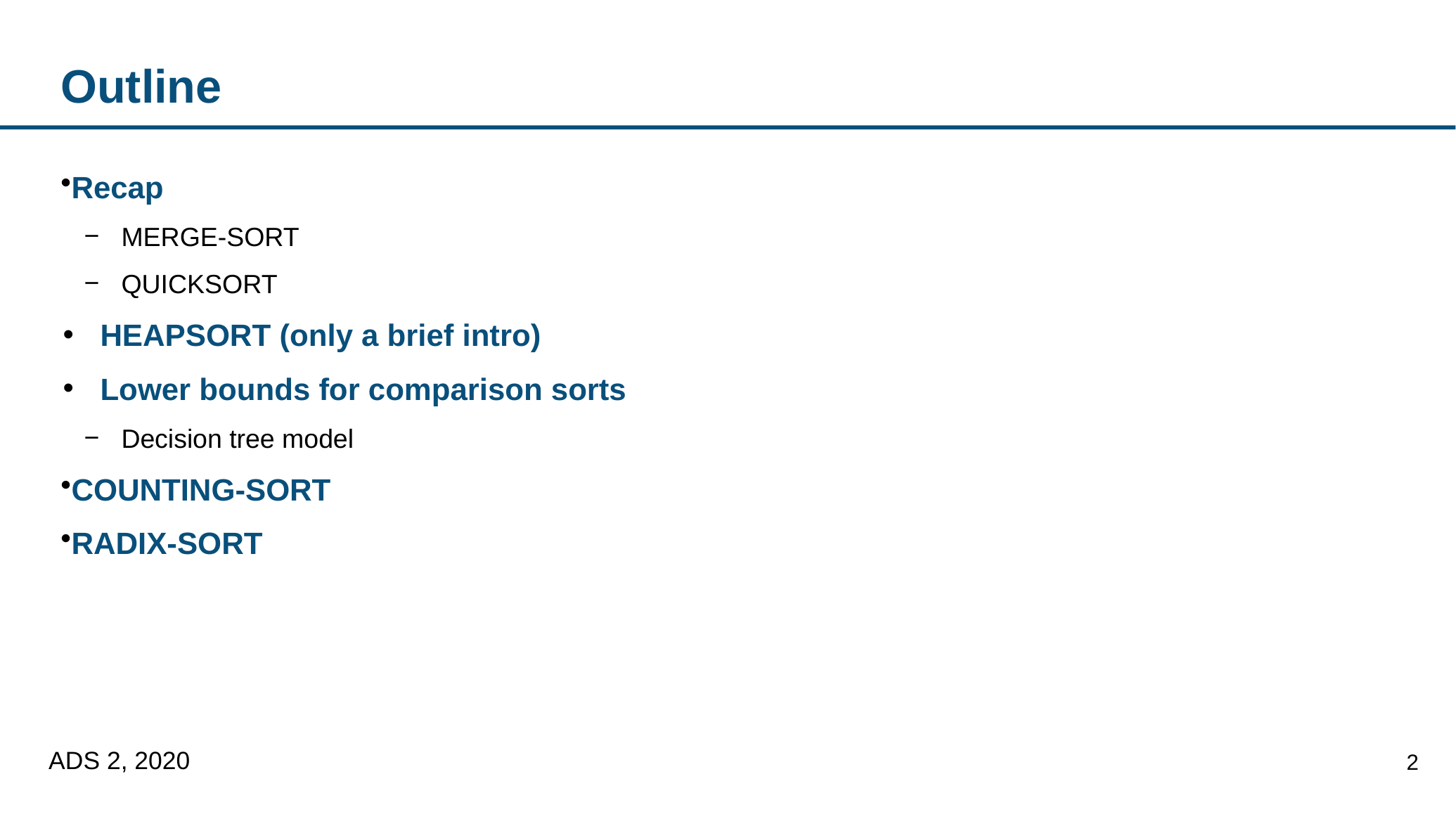

# Outline
Recap
MERGE-SORT
QUICKSORT
HEAPSORT (only a brief intro)
Lower bounds for comparison sorts
Decision tree model
COUNTING-SORT
RADIX-SORT
ADS 2, 2020
2